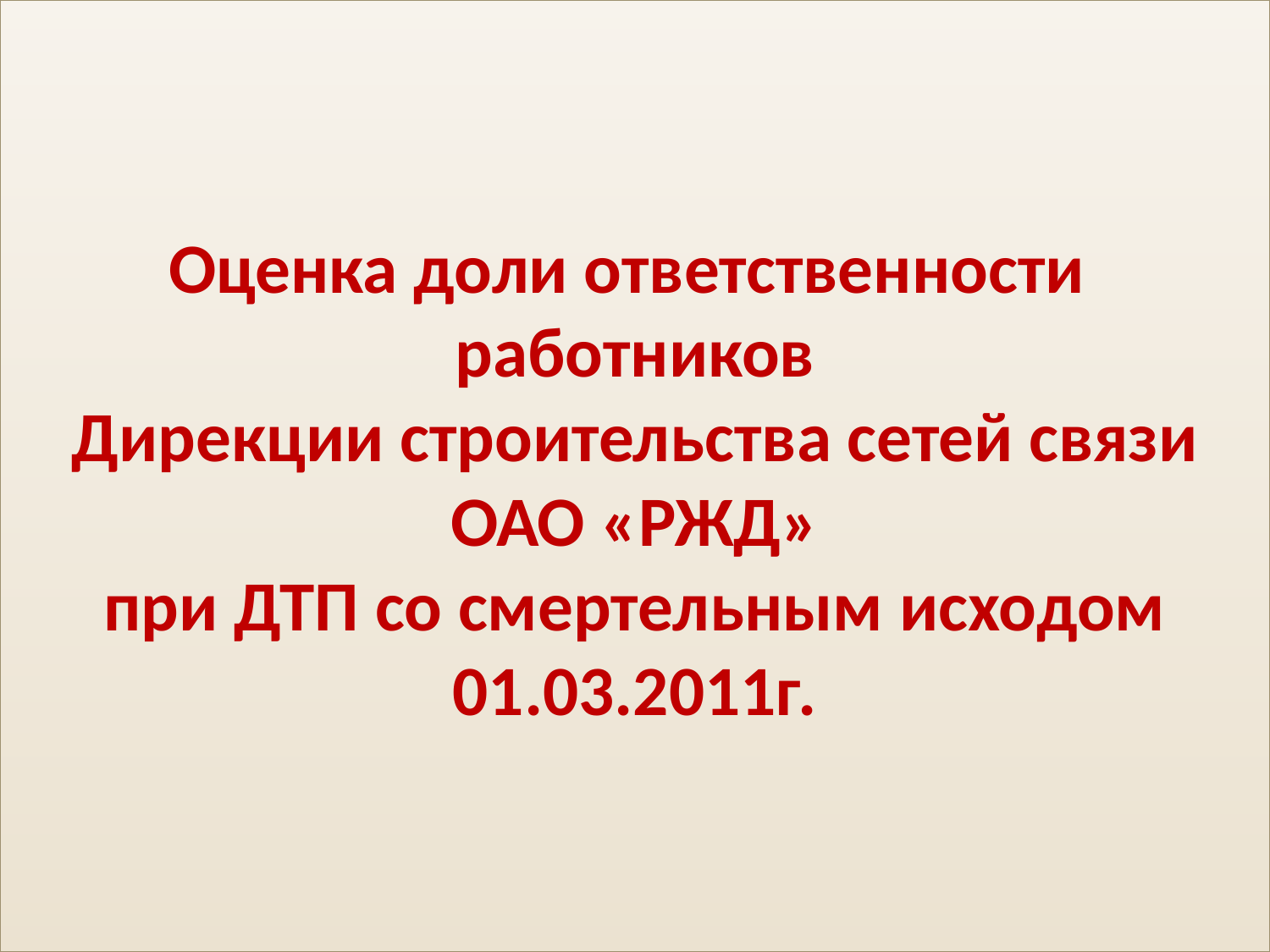

Оценка доли ответственности  работников
Дирекции строительства сетей связи
ОАО «РЖД»
при ДТП со смертельным исходом 01.03.2011г.